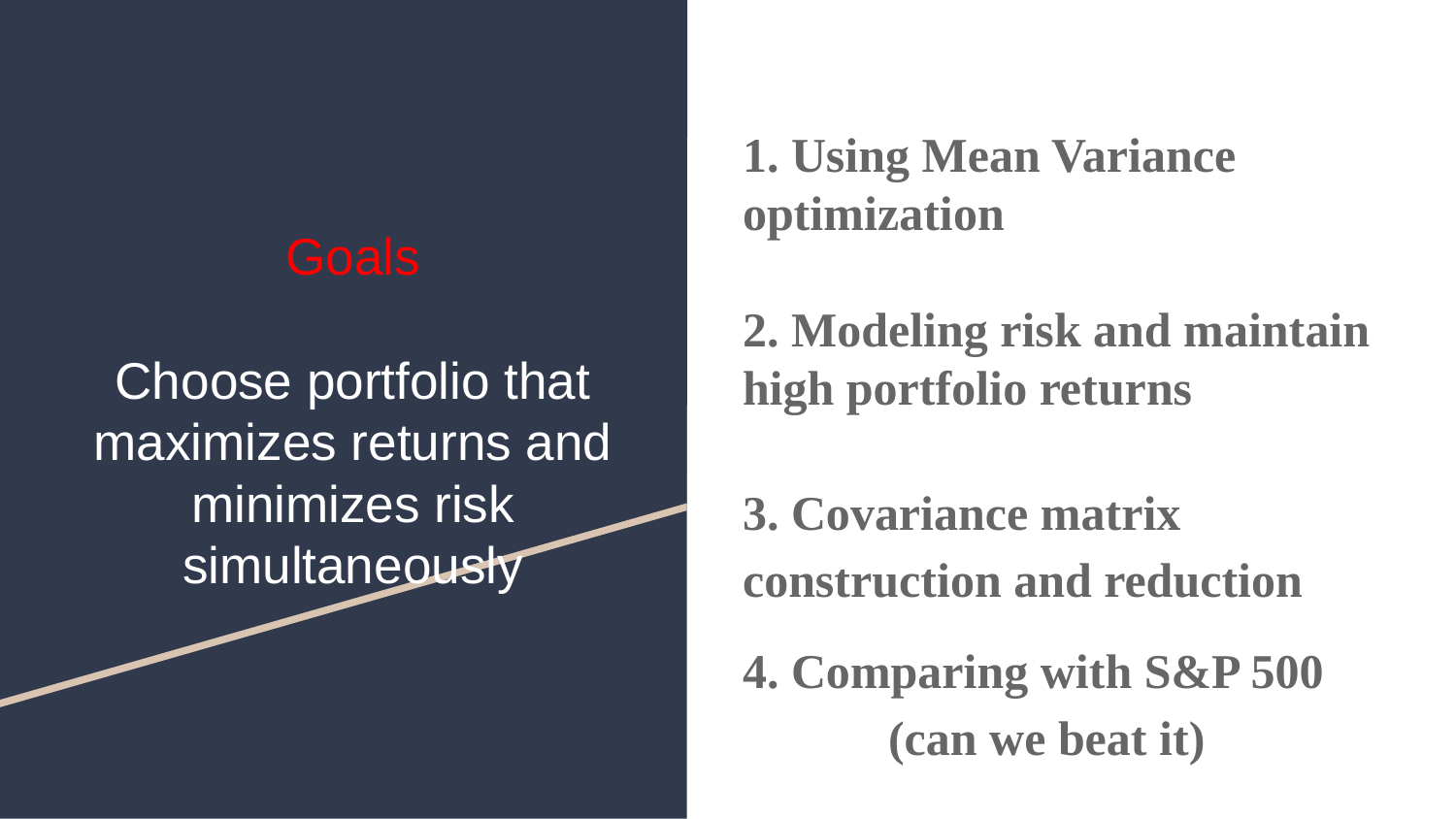

1. Using Mean Variance optimization

2. Modeling risk and maintain high portfolio returns

3. Covariance matrix construction and reduction
4. Comparing with S&P 500
            (can we beat it)
# Goals

Choose portfolio that maximizes returns and minimizes risk simultaneously